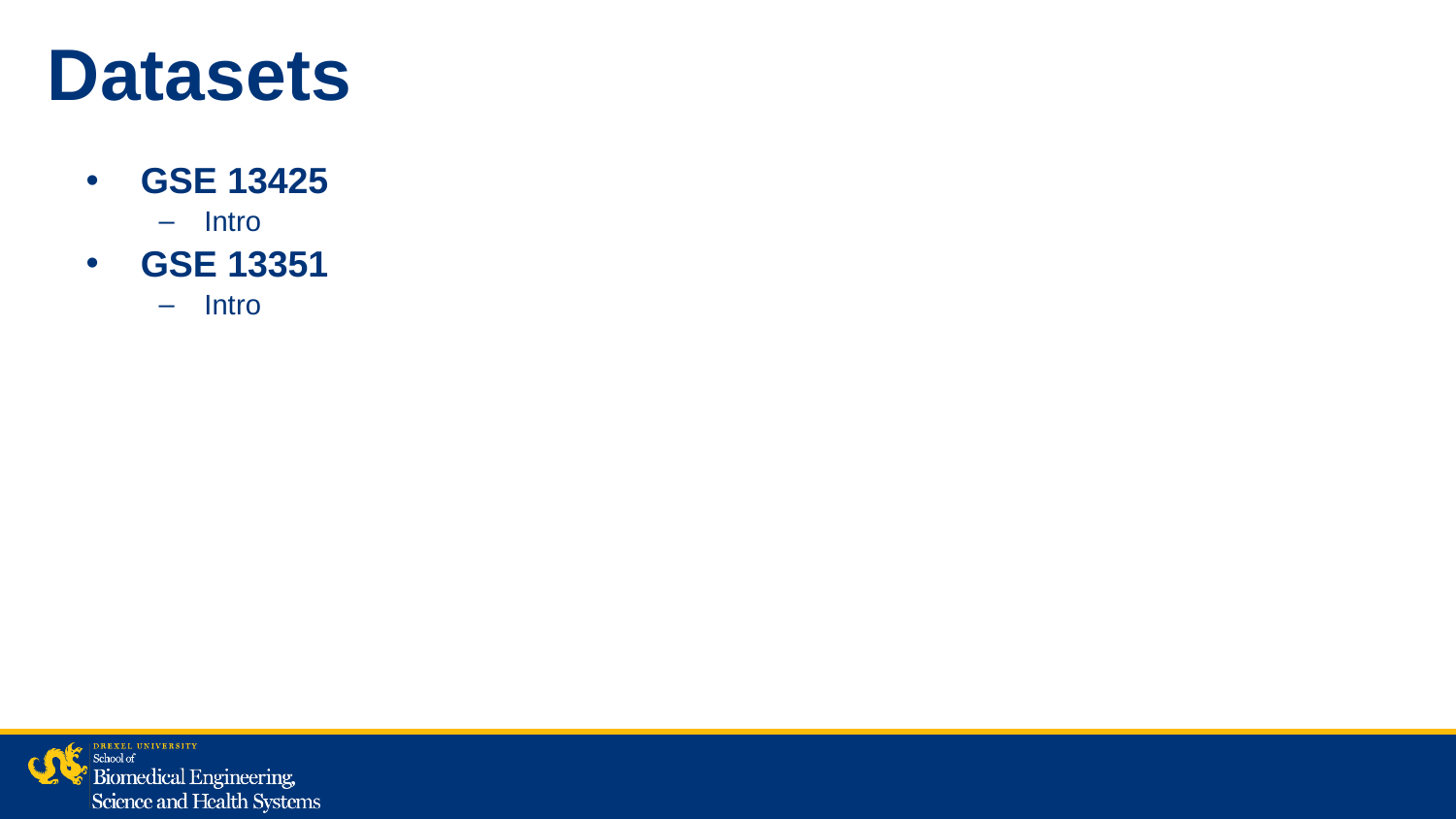

Datasets
GSE 13425
Intro
GSE 13351
Intro